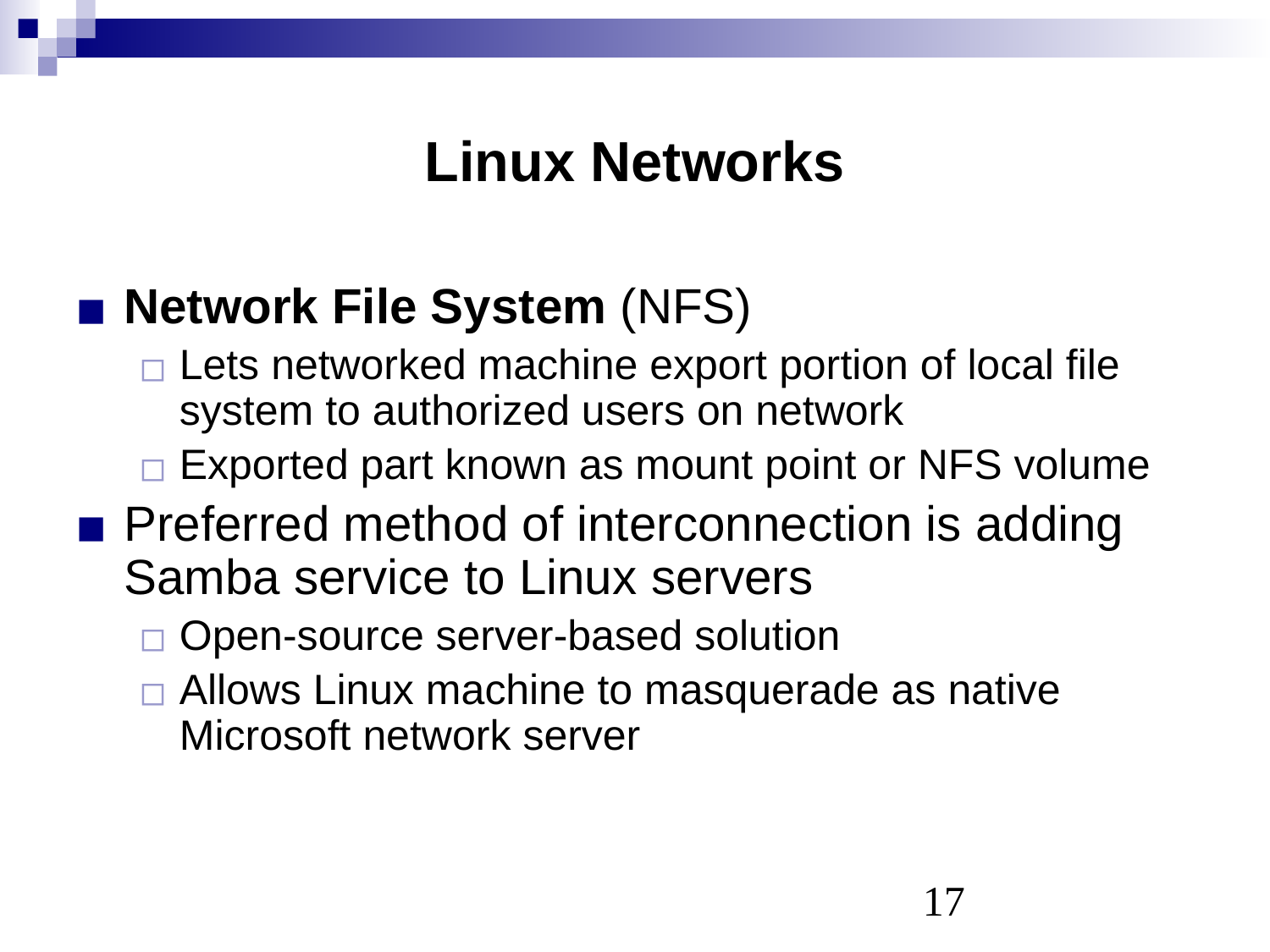

# Linux Networks
Network File System (NFS)
Lets networked machine export portion of local file system to authorized users on network
Exported part known as mount point or NFS volume
Preferred method of interconnection is adding
Samba service to Linux servers
Open-source server-based solution
Allows Linux machine to masquerade as native
Microsoft network server
17